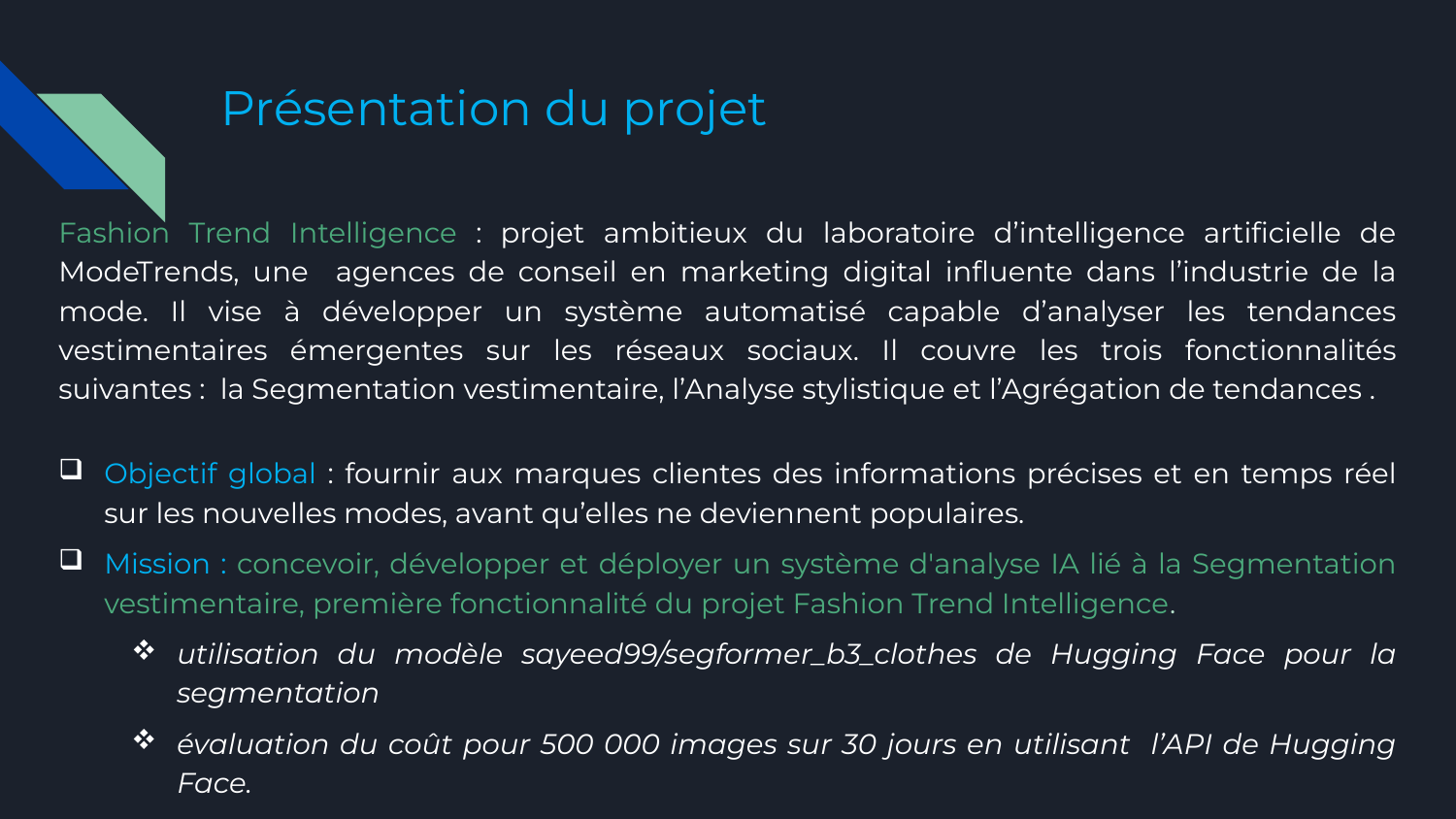

# Présentation du projet
Fashion Trend Intelligence : projet ambitieux du laboratoire d’intelligence artificielle de ModeTrends, une  agences de conseil en marketing digital influente dans l’industrie de la mode. Il vise à développer un système automatisé capable d’analyser les tendances vestimentaires émergentes sur les réseaux sociaux. Il couvre les trois fonctionnalités suivantes :  la Segmentation vestimentaire, l’Analyse stylistique et l’Agrégation de tendances .

Objectif global : fournir aux marques clientes des informations précises et en temps réel sur les nouvelles modes, avant qu’elles ne deviennent populaires.
Mission : concevoir, développer et déployer un système d'analyse IA lié à la Segmentation vestimentaire, première fonctionnalité du projet Fashion Trend Intelligence.
utilisation du modèle sayeed99/segformer_b3_clothes de Hugging Face pour la segmentation
évaluation du coût pour 500 000 images sur 30 jours en utilisant  l’API de Hugging Face.